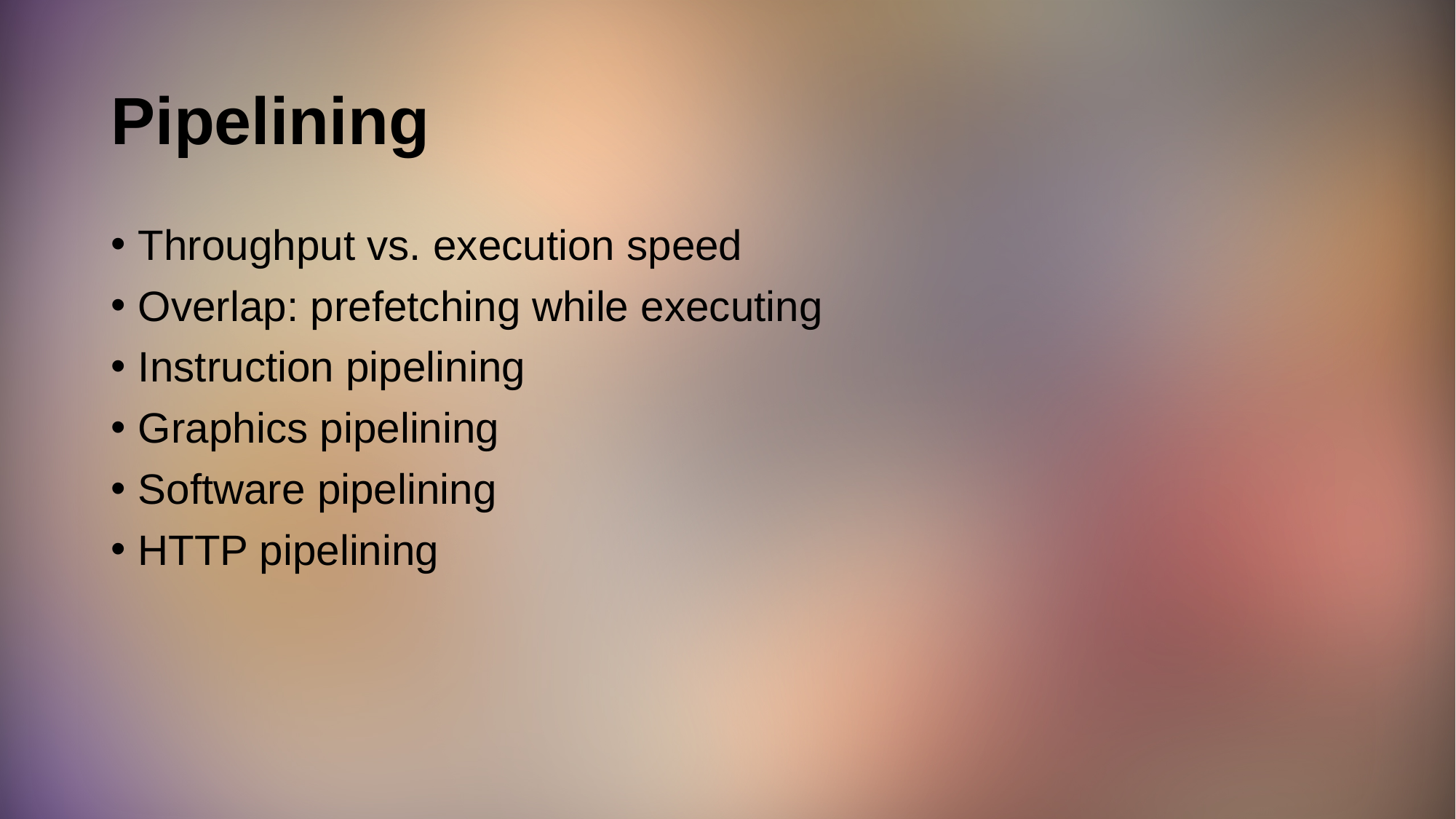

# Pipelining
Throughput vs. execution speed
Overlap: prefetching while executing
Instruction pipelining
Graphics pipelining
Software pipelining
HTTP pipelining